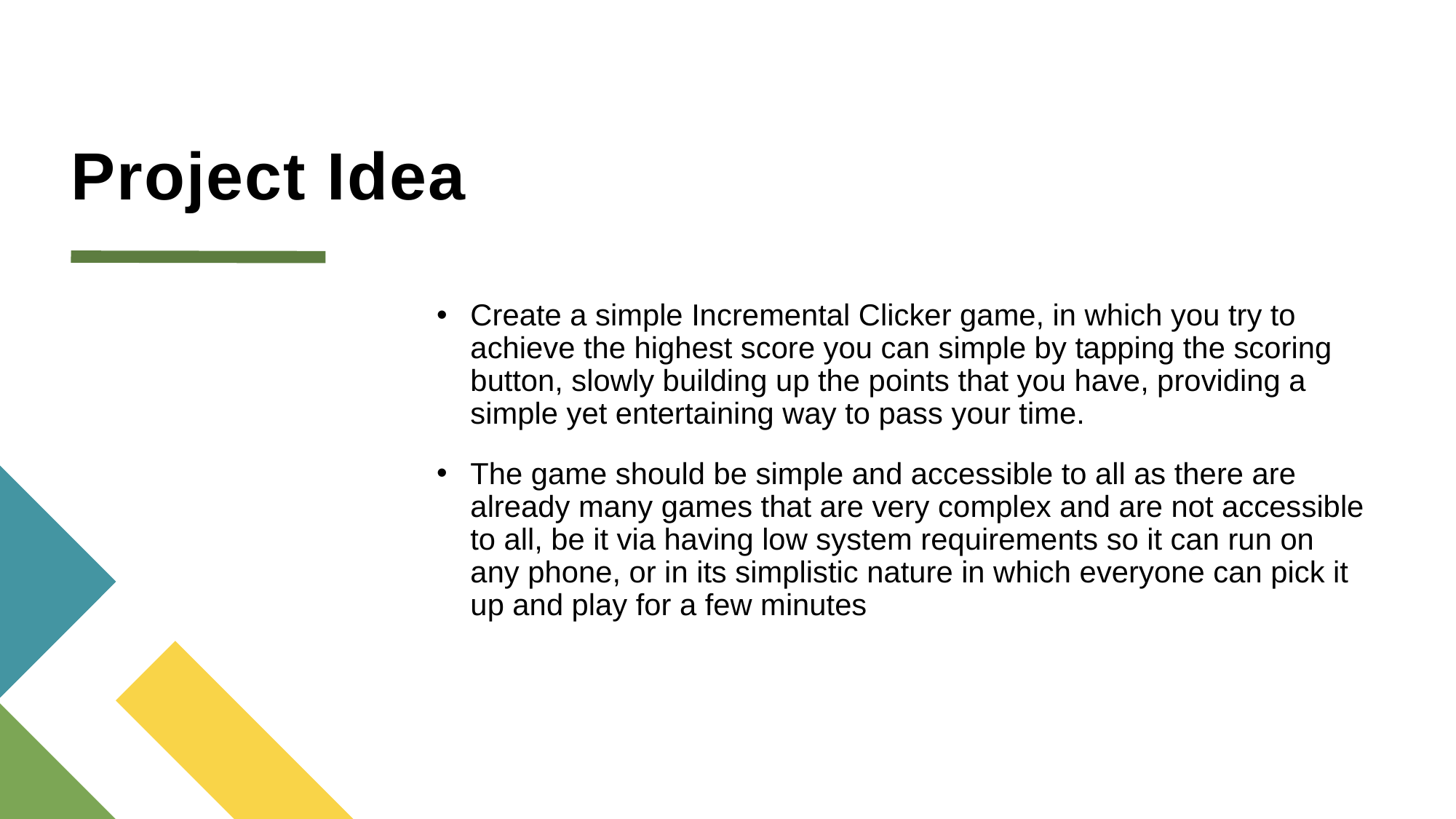

# Project Idea
Create a simple Incremental Clicker game, in which you try to achieve the highest score you can simple by tapping the scoring button, slowly building up the points that you have, providing a simple yet entertaining way to pass your time.
The game should be simple and accessible to all as there are already many games that are very complex and are not accessible to all, be it via having low system requirements so it can run on any phone, or in its simplistic nature in which everyone can pick it up and play for a few minutes